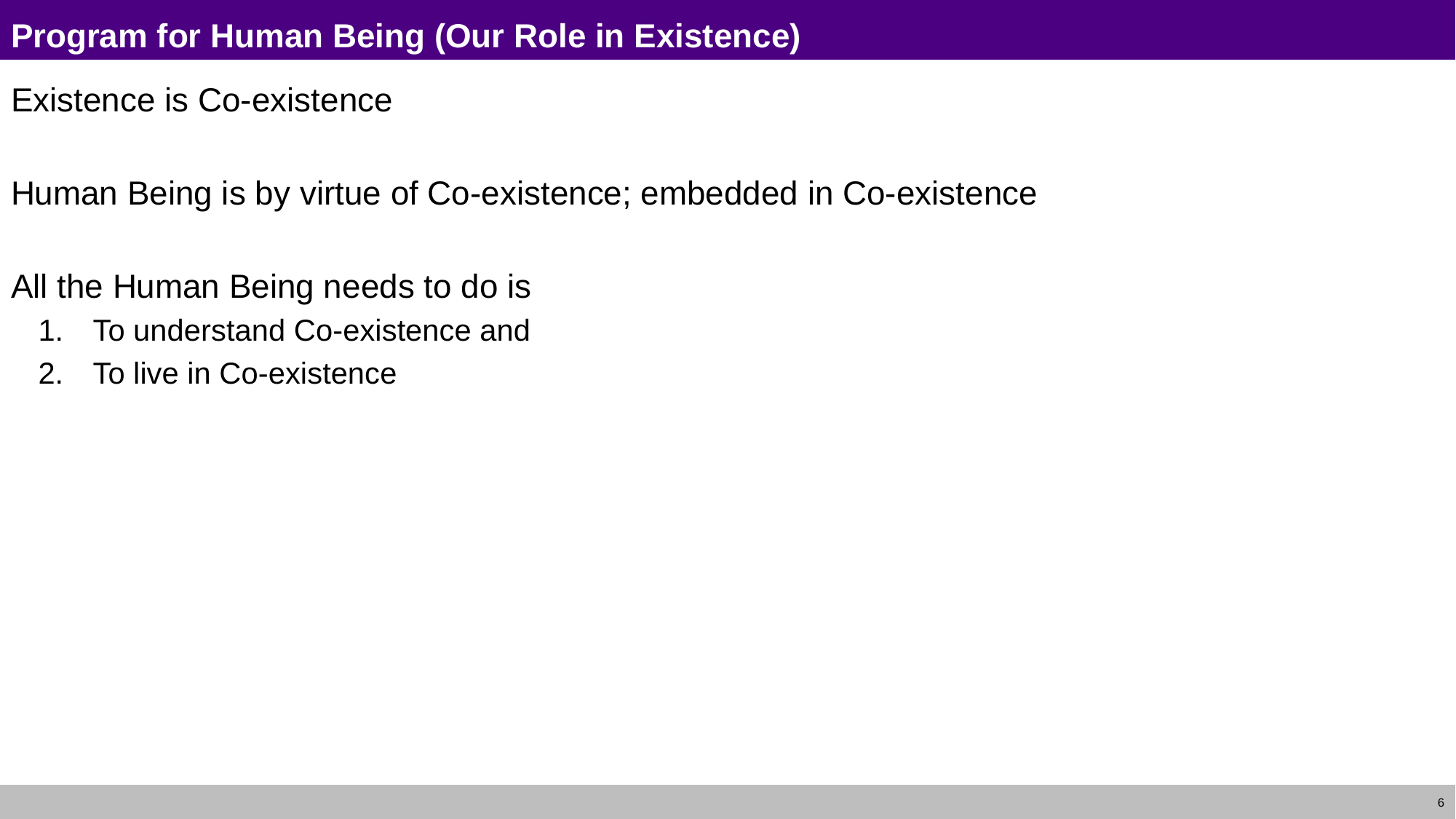

# Program for Human Being (Our Role in Existence)
Existence is Co-existence

Human Being is by virtue of Co-existence; embedded in Co-existence

All the Human Being needs to do is
To understand Co-existence and
To live in Co-existence